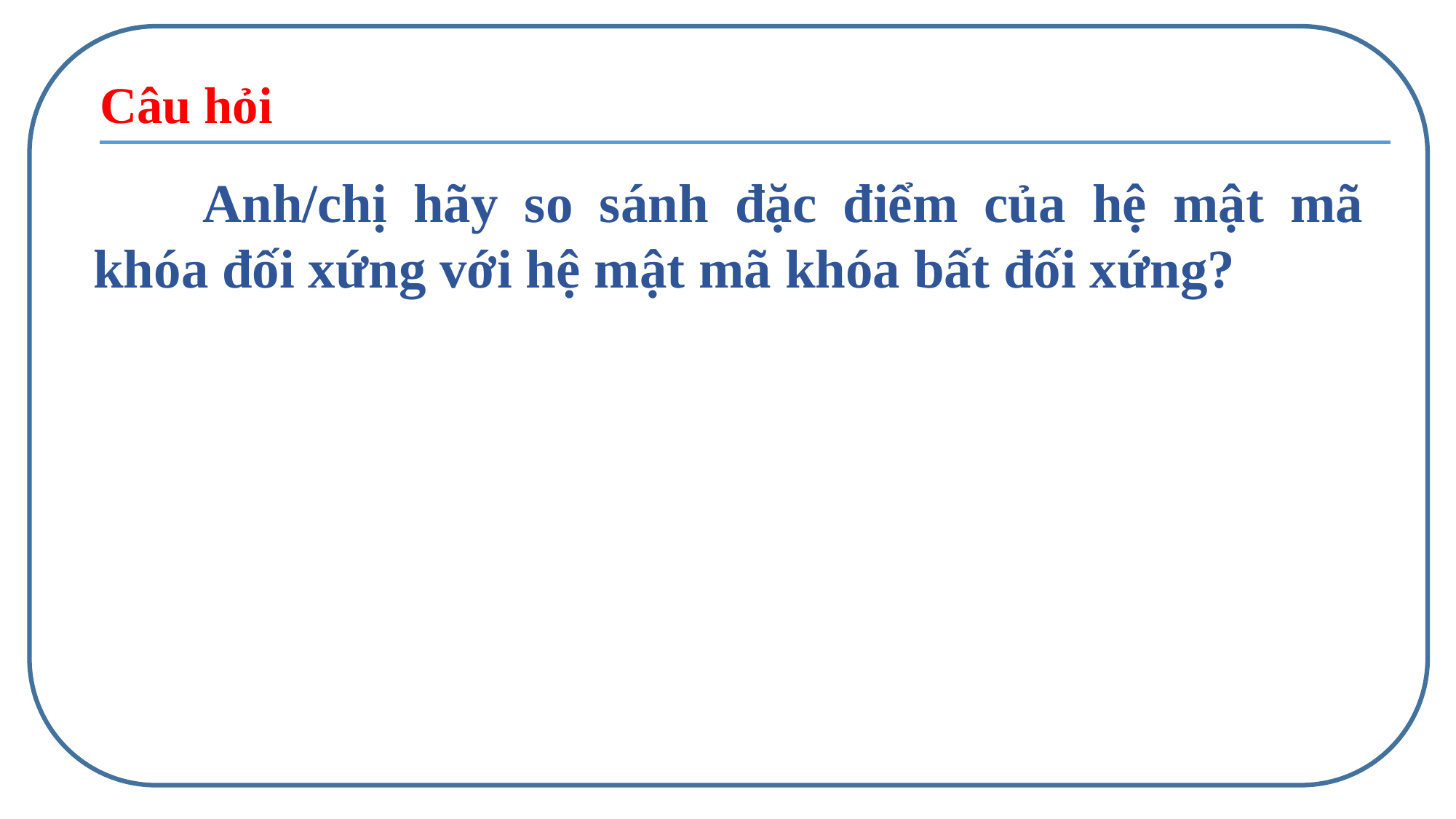

Câu hỏi
	Anh/chị hãy so sánh đặc điểm của hệ mật mã khóa đối xứng với hệ mật mã khóa bất đối xứng?